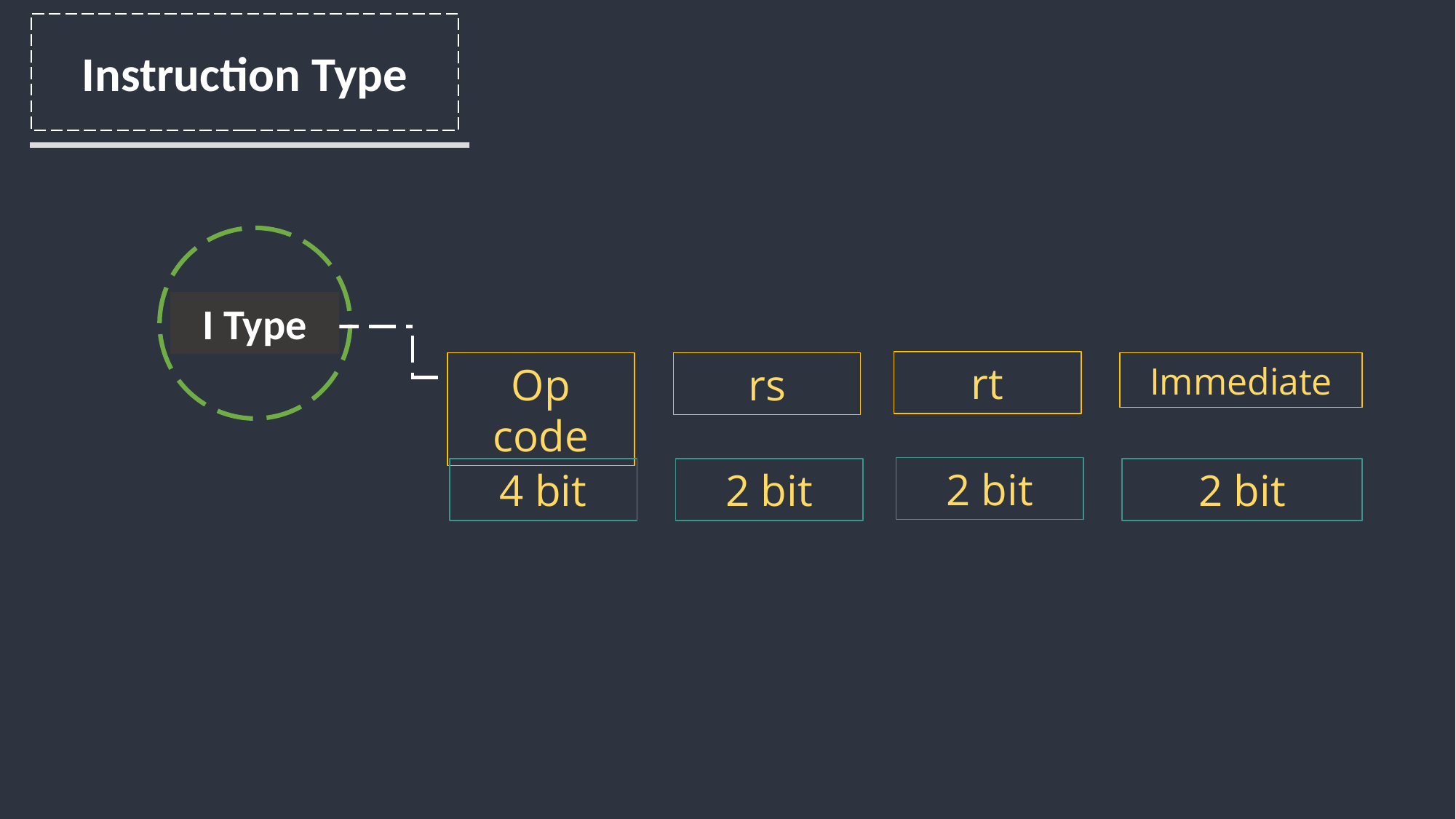

Instruction Type

I Type
rt
rs
Immediate
Op code
2 bit
2 bit
2 bit
4 bit